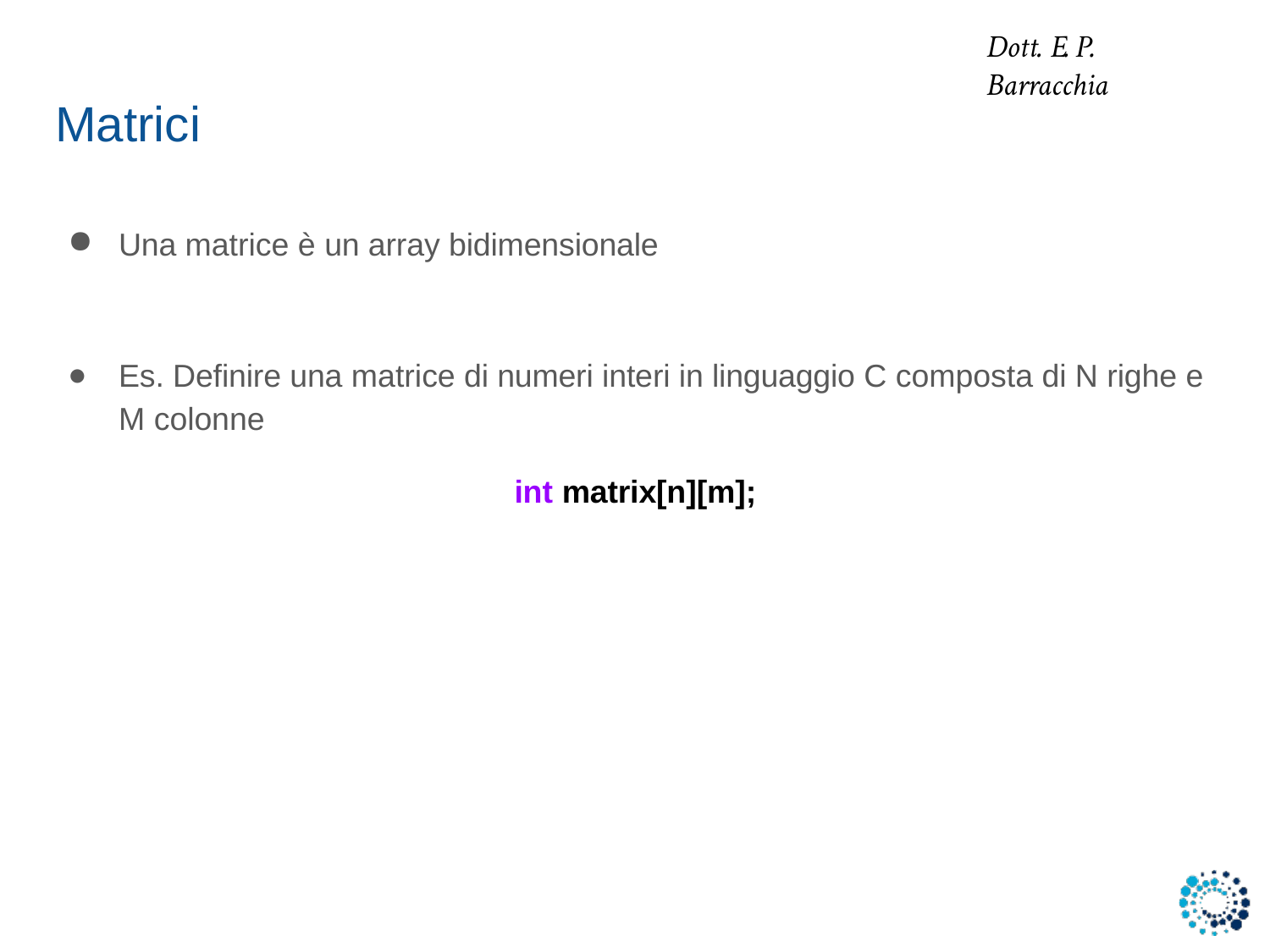

# Dott. E. P. Barracchia
Matrici
Una matrice è un array bidimensionale

Es. Definire una matrice di numeri interi in linguaggio C composta di N righe e  M colonne

int matrix[n][m];